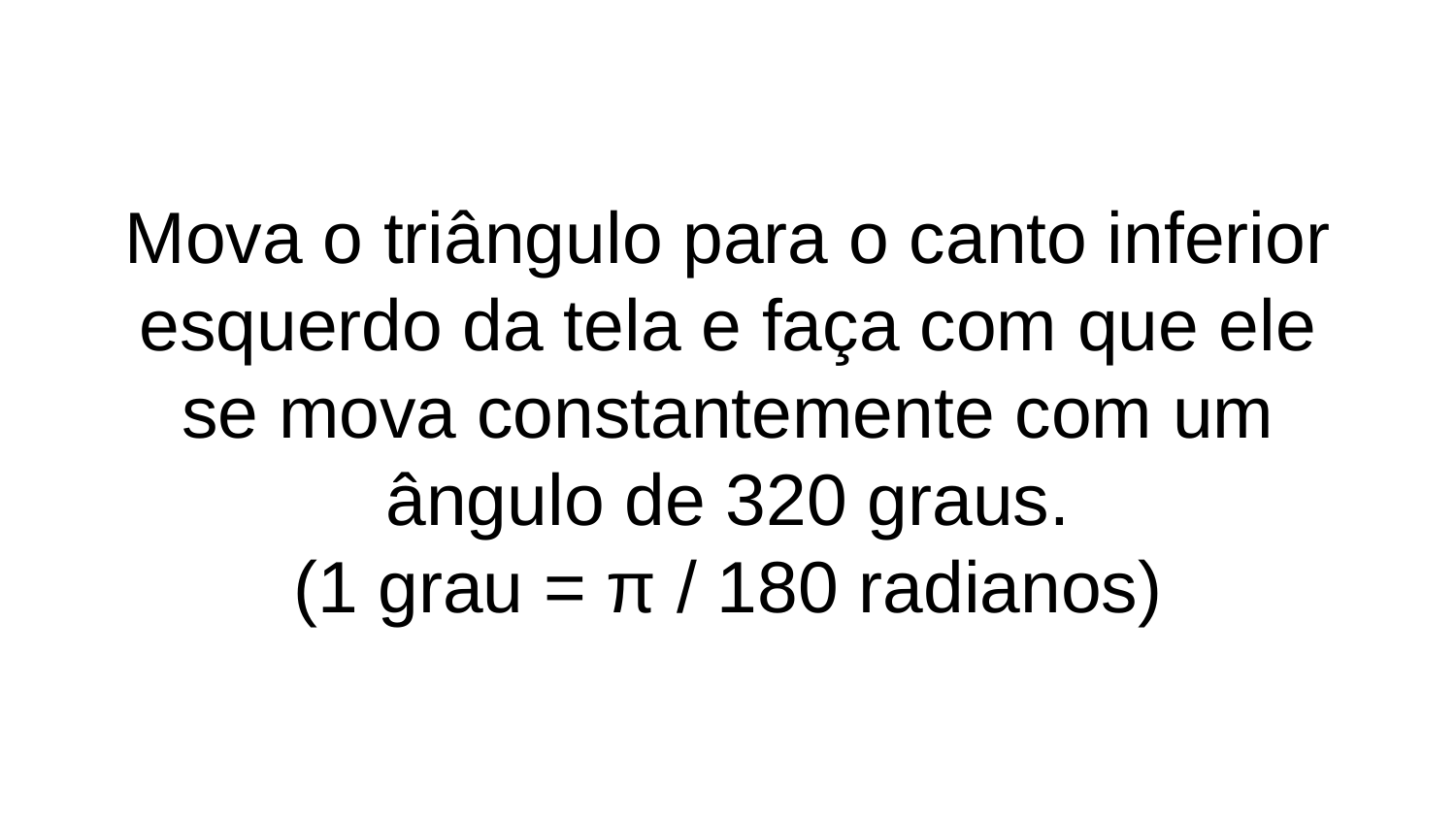

# Mova o triângulo para o canto inferior esquerdo da tela e faça com que ele se mova constantemente com um ângulo de 320 graus.
(1 grau = π / 180 radianos)